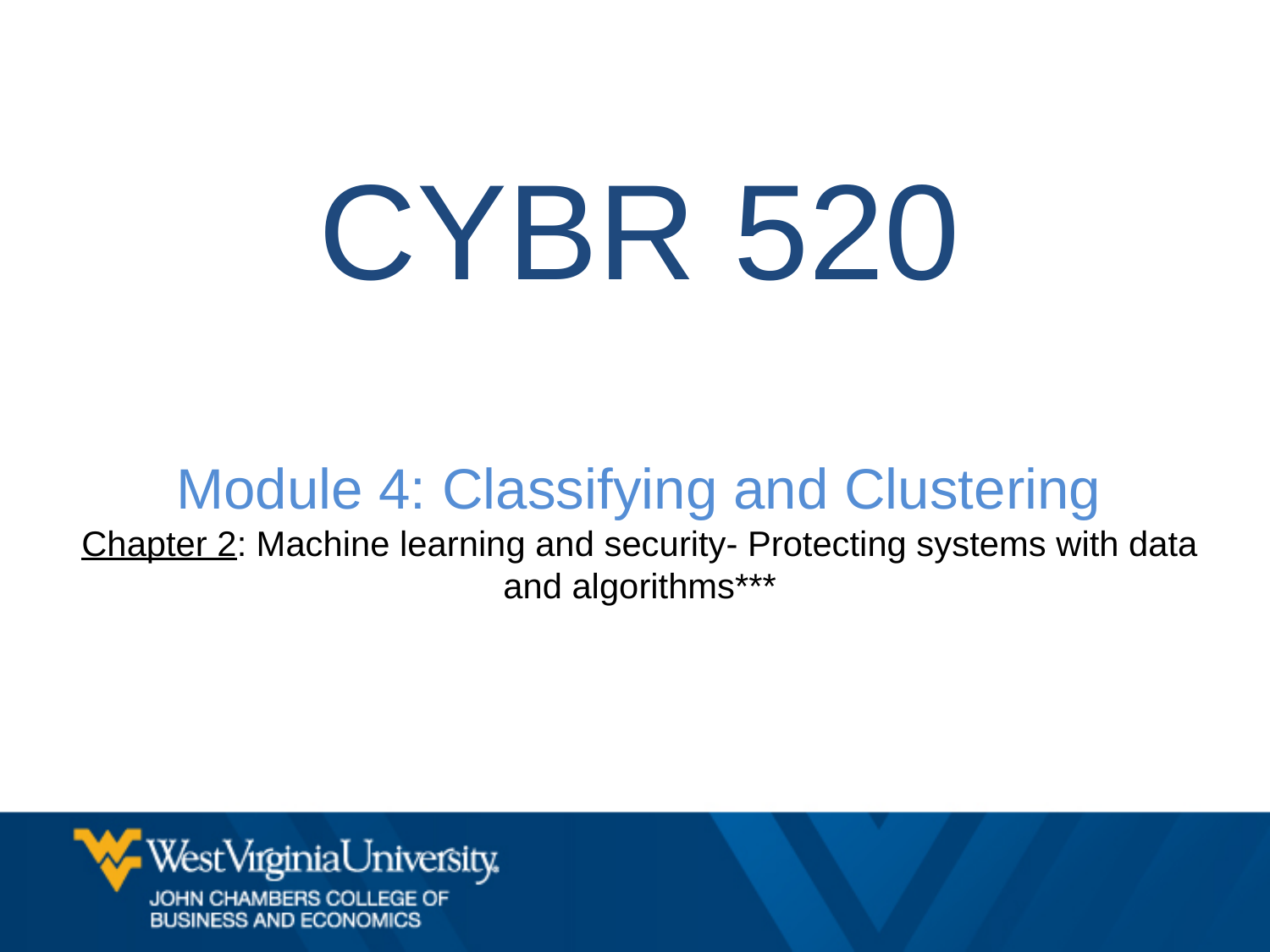

CYBR 520

Module 4: Classifying and Clustering
Chapter 2: Machine learning and security- Protecting systems with data and algorithms***